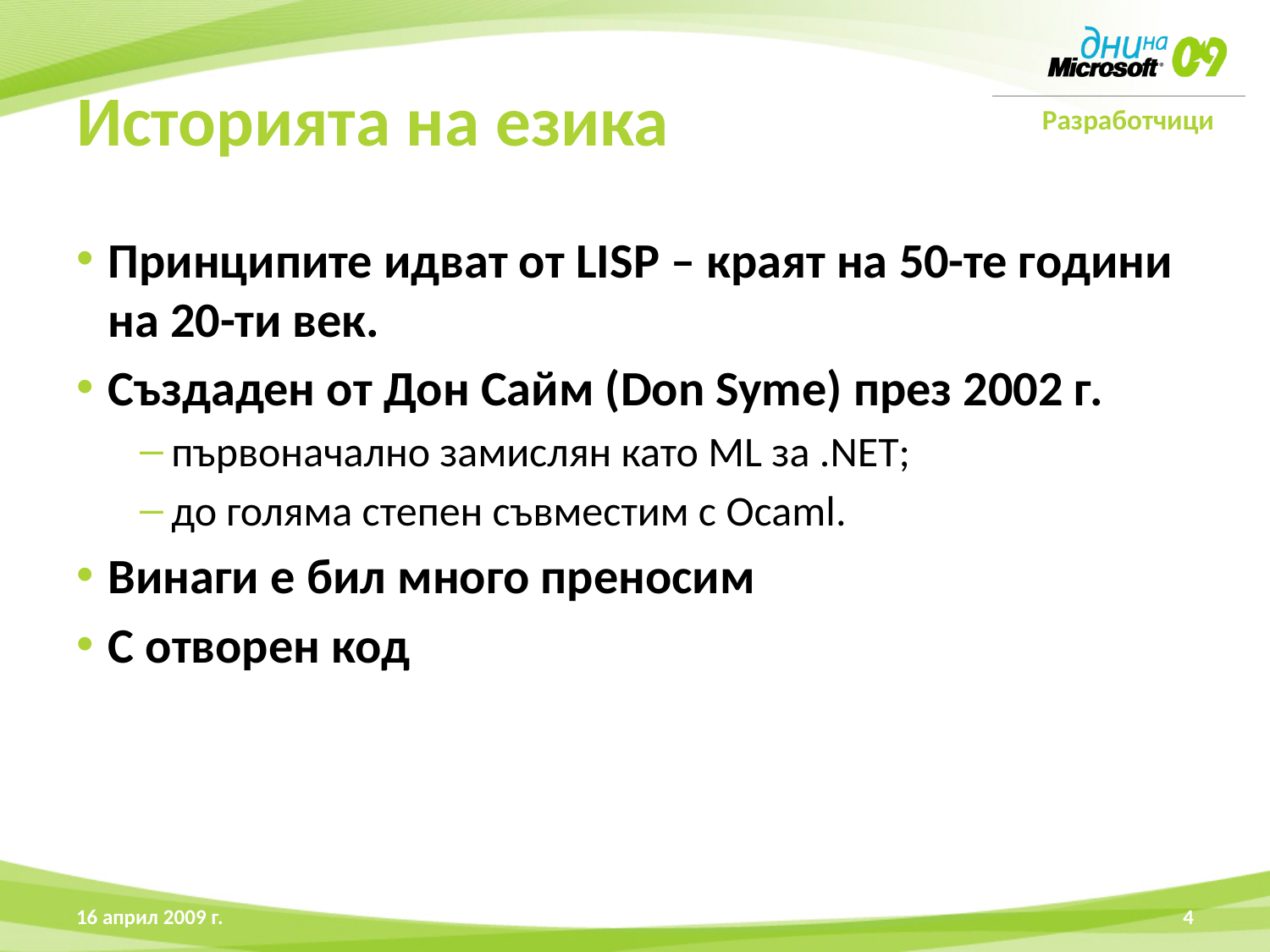

# Историята на езика
Принципите идват от LISP – краят на 50-те години на 20-ти век.
Създаден от Дон Сайм (Don Syme) през 2002 г.
първоначално замислян като ML за .NET;
до голяма степен съвместим с Ocaml.
Винаги е бил много преносим
С отворен код
16 април 2009 г.
4